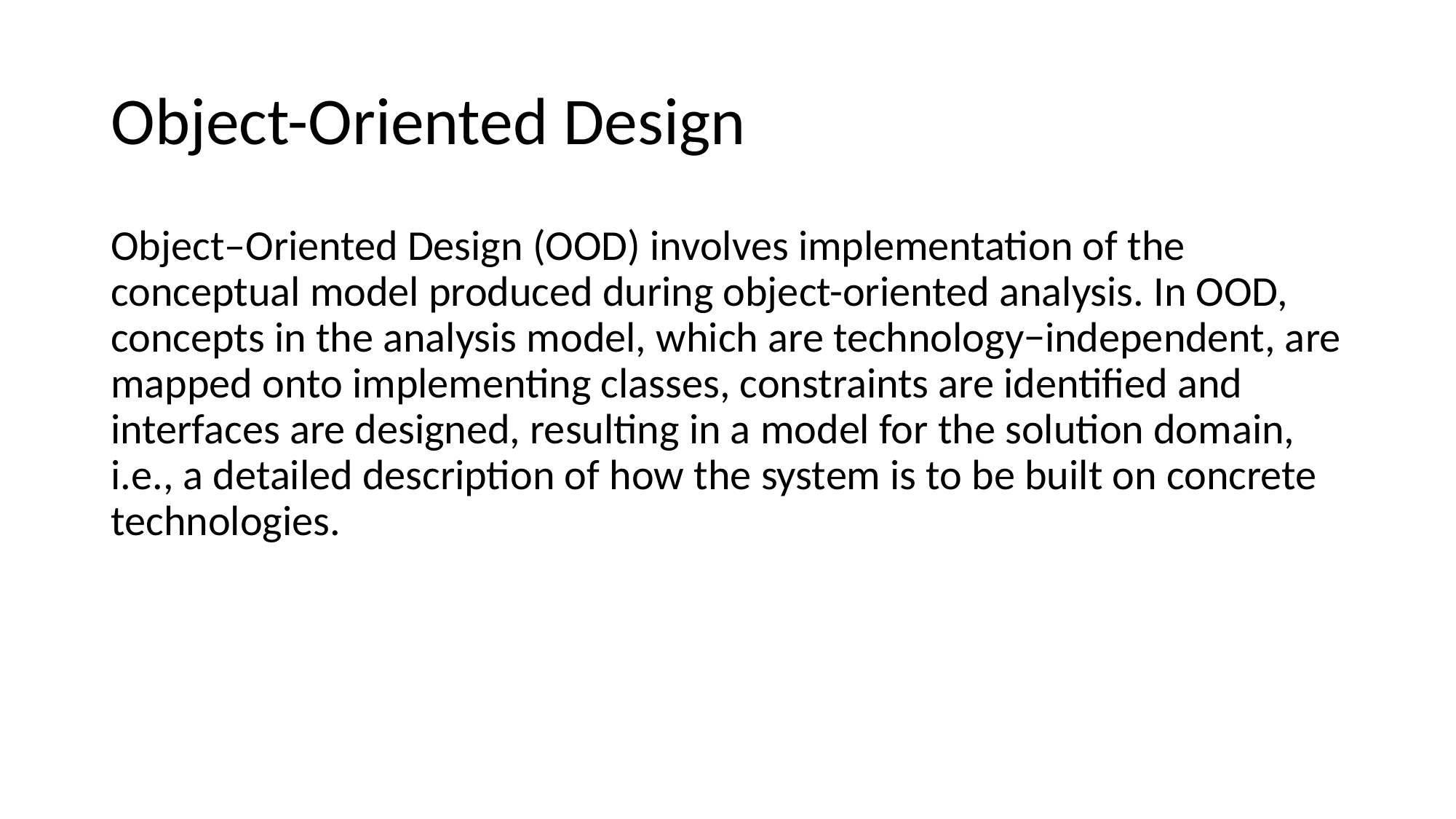

# Object-Oriented Design
Object–Oriented Design (OOD) involves implementation of the conceptual model produced during object-oriented analysis. In OOD, concepts in the analysis model, which are technology−independent, are mapped onto implementing classes, constraints are identified and interfaces are designed, resulting in a model for the solution domain, i.e., a detailed description of how the system is to be built on concrete technologies.